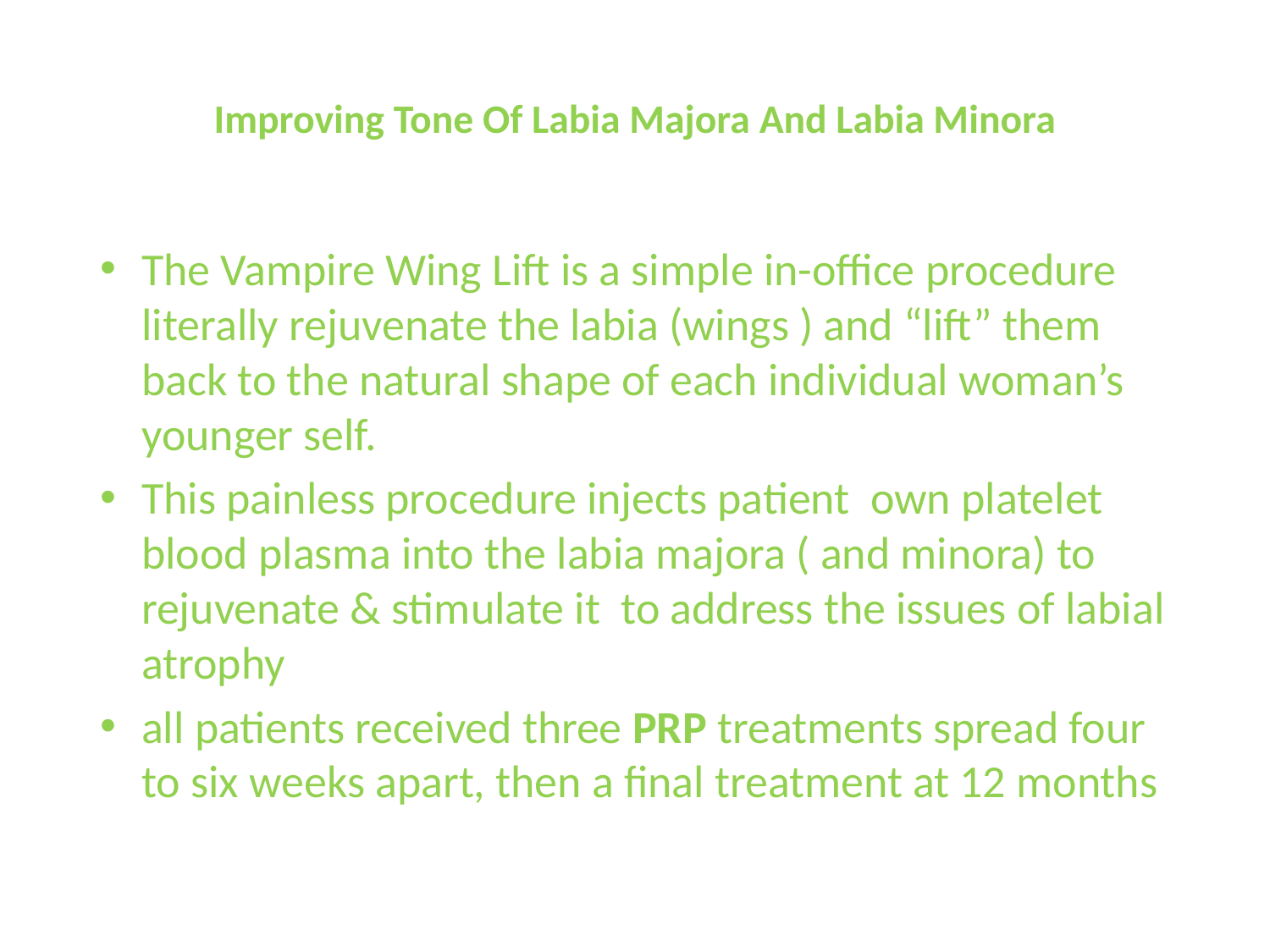

# Improving Tone Of Labia Majora And Labia Minora
The Vampire Wing Lift is a simple in-office procedure literally rejuvenate the labia (wings ) and “lift” them back to the natural shape of each individual woman’s younger self.
This painless procedure injects patient  own platelet blood plasma into the labia majora ( and minora) to rejuvenate & stimulate it  to address the issues of labial atrophy
all patients received three PRP treatments spread four to six weeks apart, then a final treatment at 12 months